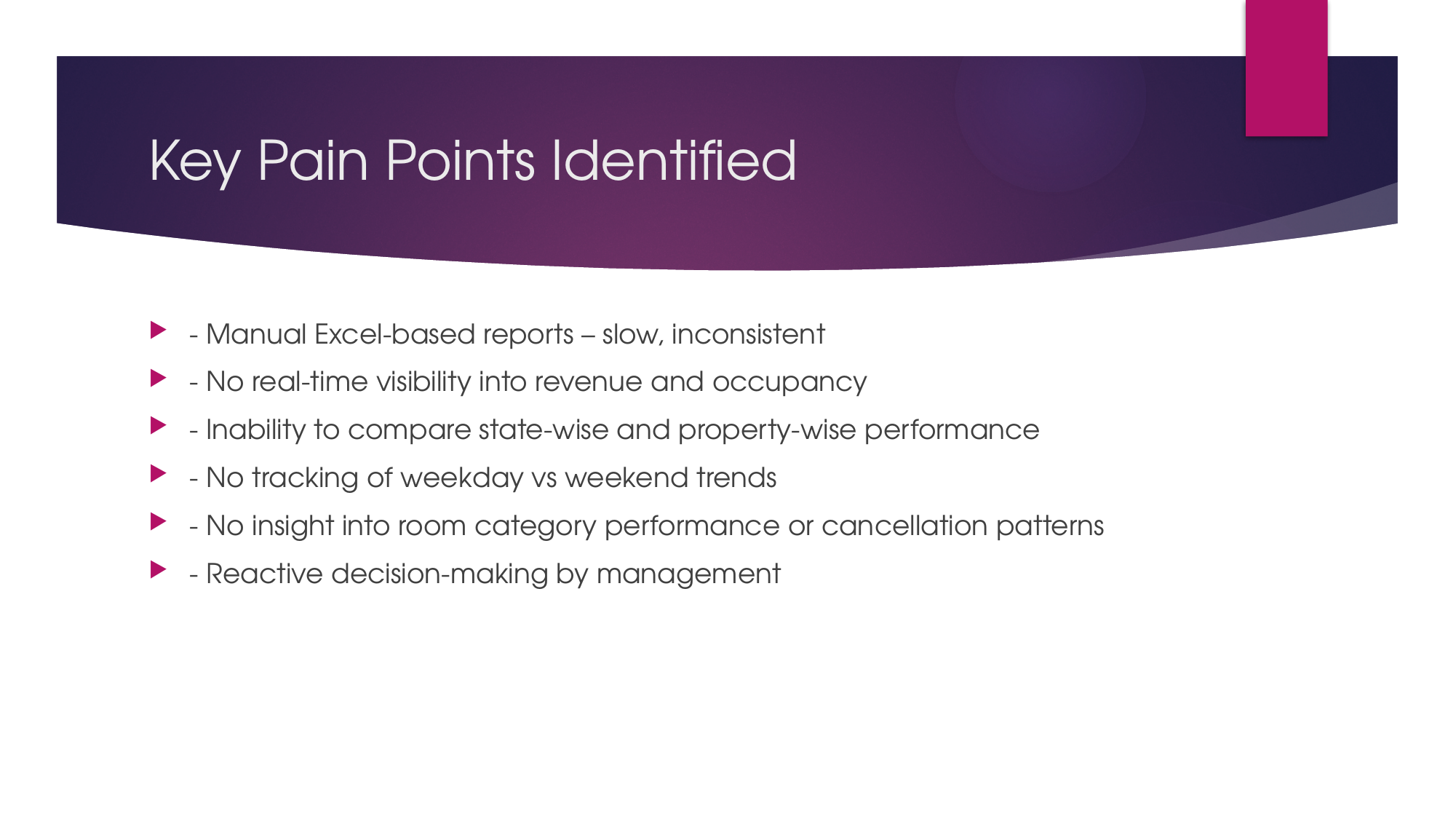

# Key Pain Points Identified
- Manual Excel-based reports – slow, inconsistent
- No real-time visibility into revenue and occupancy
- Inability to compare state-wise and property-wise performance
- No tracking of weekday vs weekend trends
- No insight into room category performance or cancellation patterns
- Reactive decision-making by management